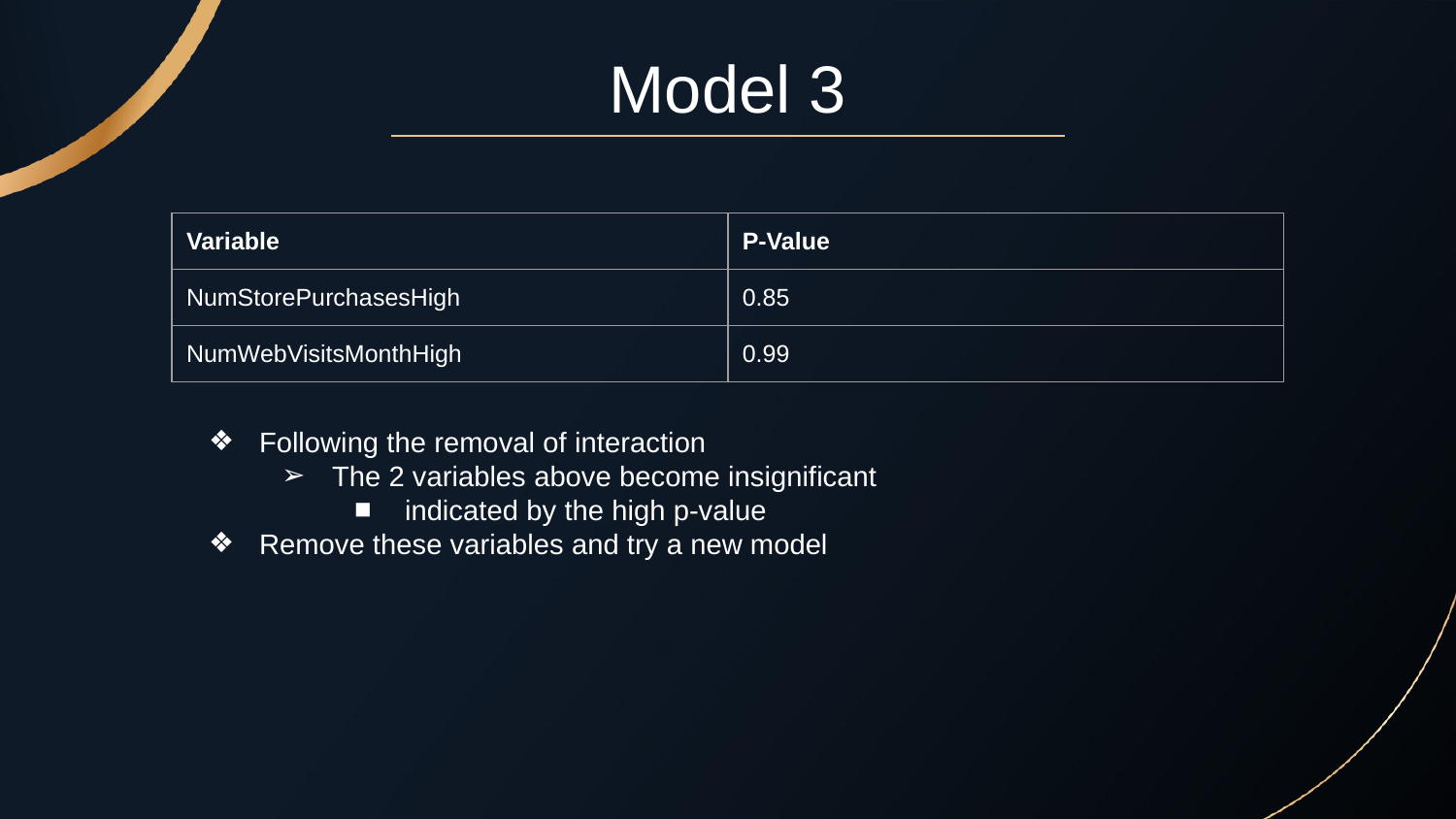

# Model 3
| Variable | P-Value |
| --- | --- |
| NumStorePurchasesHigh | 0.85 |
| NumWebVisitsMonthHigh | 0.99 |
Following the removal of interaction
The 2 variables above become insignificant
indicated by the high p-value
Remove these variables and try a new model